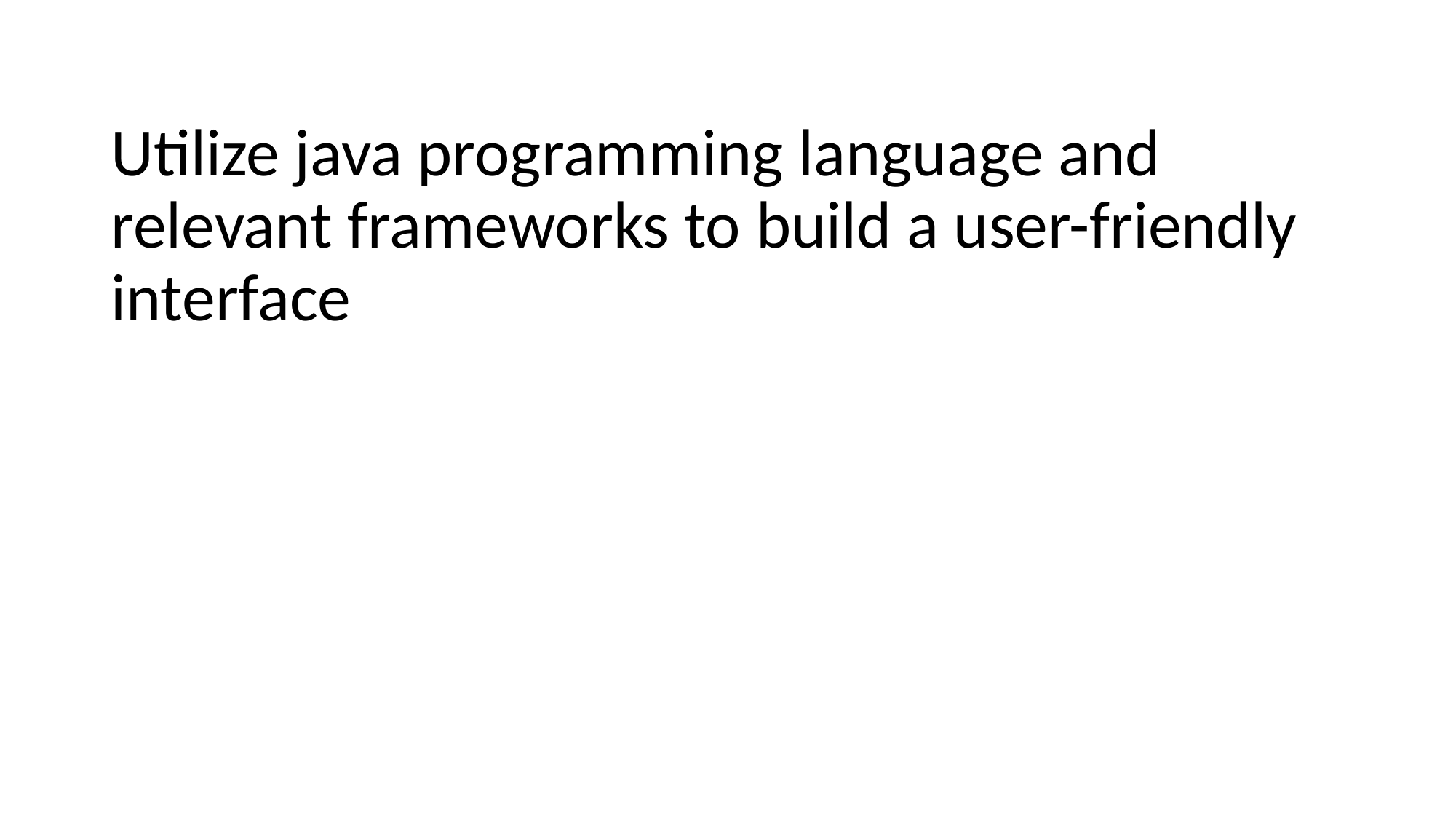

# Utilize java programming language and relevant frameworks to build a user-friendly interface